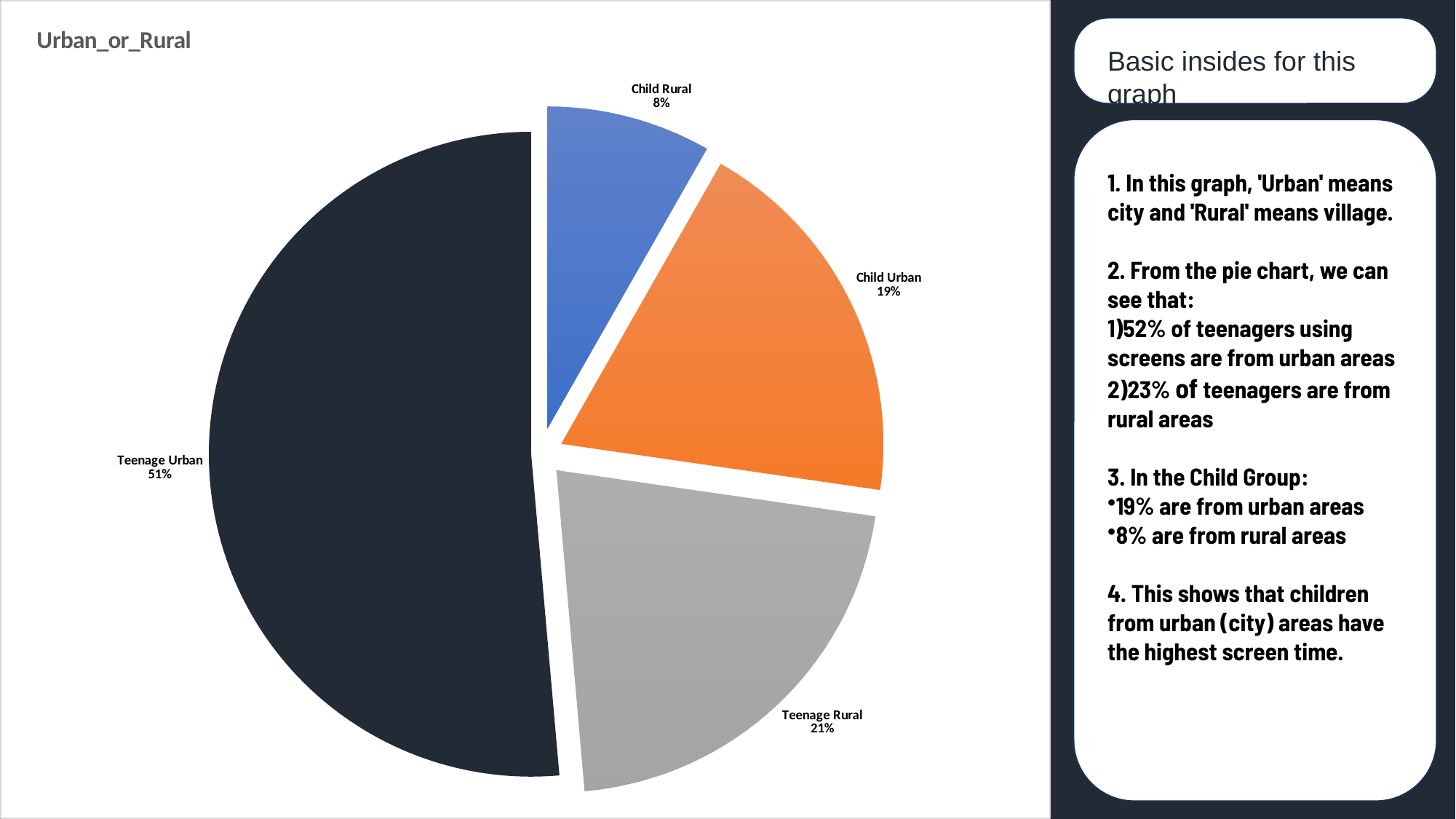

### Chart: Urban_or_Rural

| Category | Total |
|---|---|
| Rural | 0.08243690525444766 |
| Urban | 0.19042201075713694 |
| Rural | 0.21317749275961936 |
| Urban | 0.513963591228796 |
Basic insides for this graph

1. In this graph, 'Urban' means city and 'Rural' means village.

2. From the pie chart, we can see that:
1)52% of teenagers using screens are from urban areas
2)23% of teenagers are from rural areas

3. In the Child Group:
19% are from urban areas
8% are from rural areas

4. This shows that children from urban (city) areas have the highest screen time.